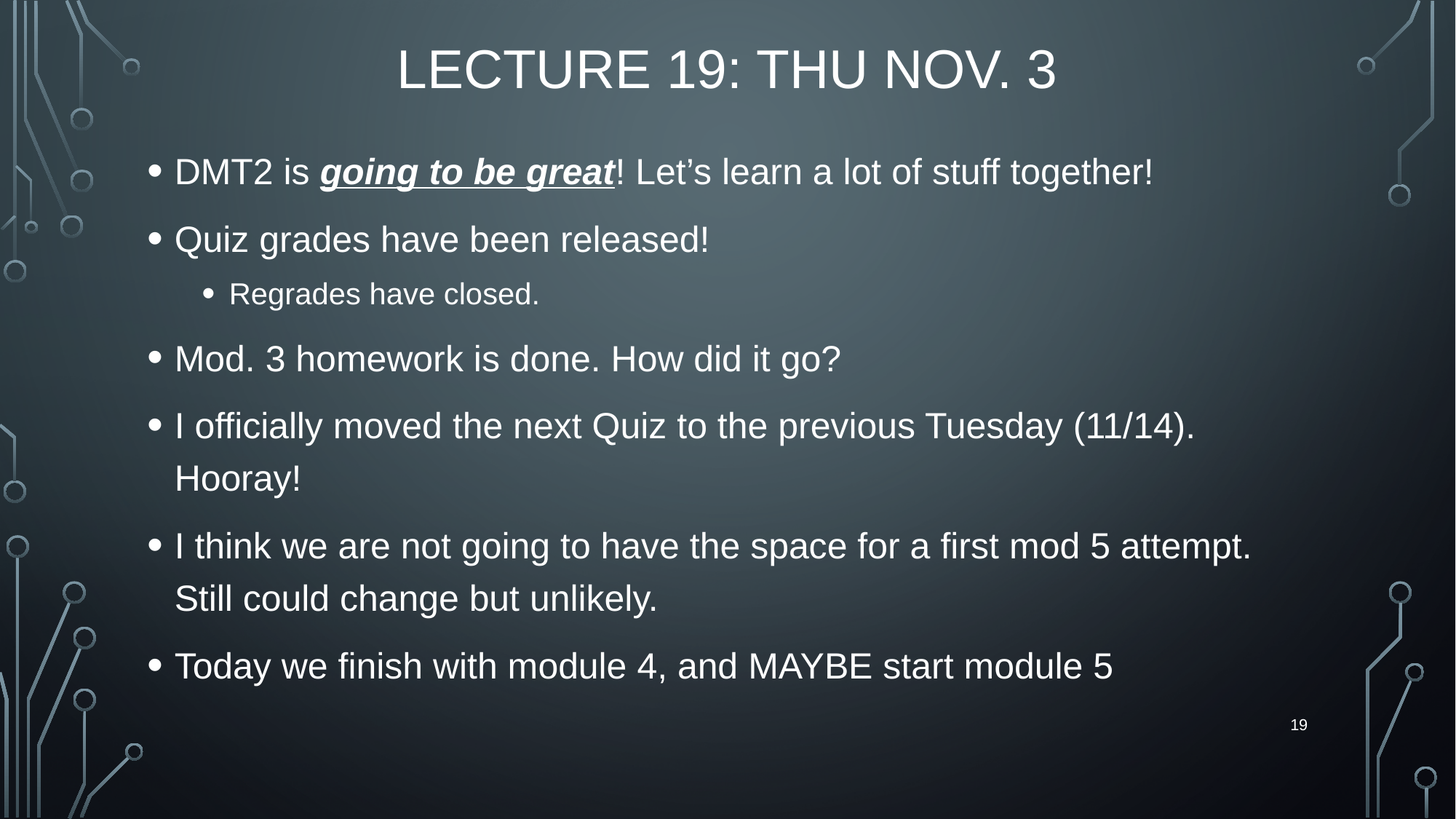

# Lecture 19: THu Nov. 3
DMT2 is going to be great! Let’s learn a lot of stuff together!
Quiz grades have been released!
Regrades have closed.
Mod. 3 homework is done. How did it go?
I officially moved the next Quiz to the previous Tuesday (11/14). Hooray!
I think we are not going to have the space for a first mod 5 attempt. Still could change but unlikely.
Today we finish with module 4, and MAYBE start module 5
19